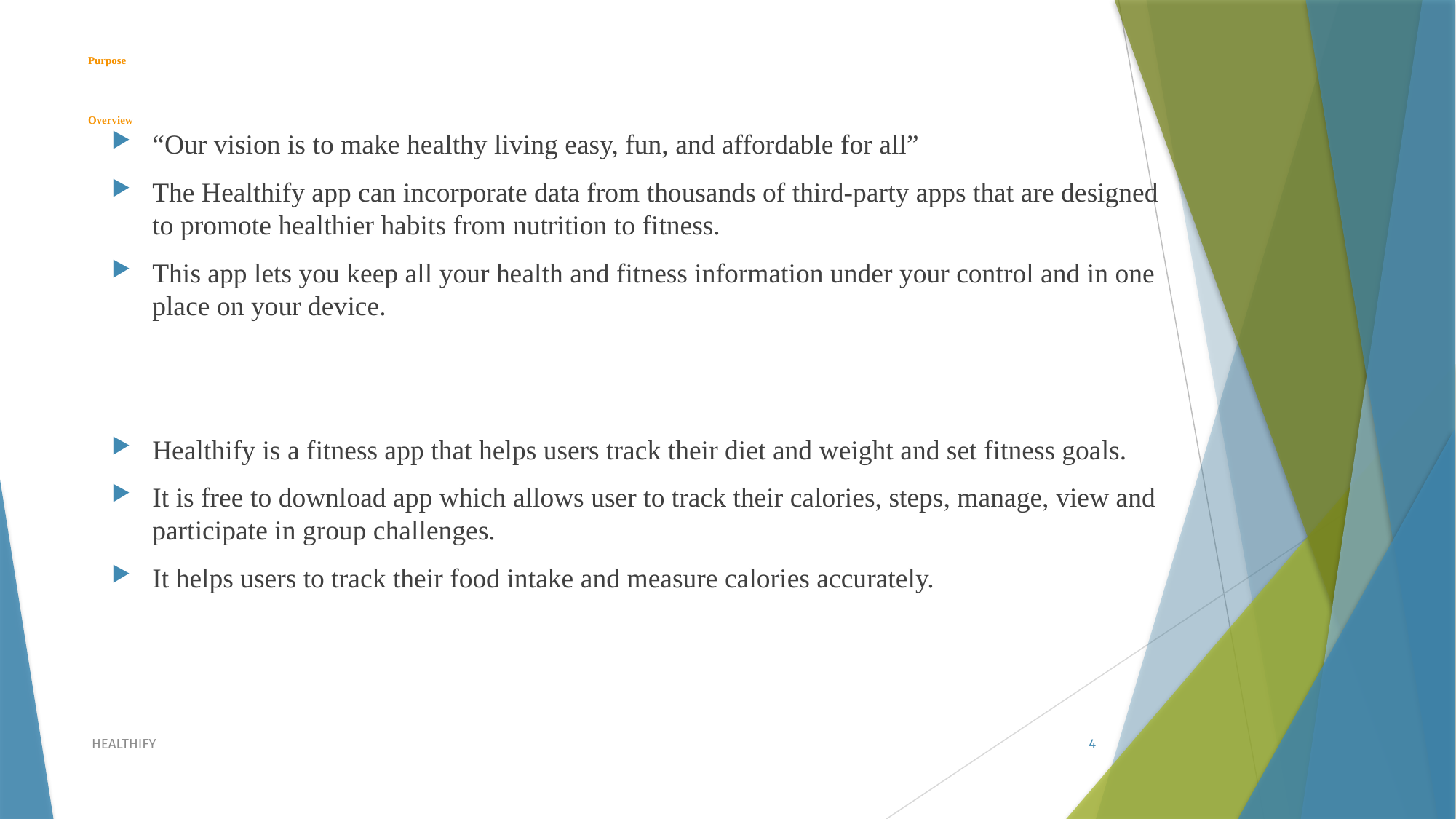

# Purpose Overview
“Our vision is to make healthy living easy, fun, and affordable for all”
The Healthify app can incorporate data from thousands of third-party apps that are designed to promote healthier habits from nutrition to fitness.
This app lets you keep all your health and fitness information under your control and in one place on your device.

Healthify is a fitness app that helps users track their diet and weight and set fitness goals.
It is free to download app which allows user to track their calories, steps, manage, view and participate in group challenges.
It helps users to track their food intake and measure calories accurately.
HEALTHIFY
4